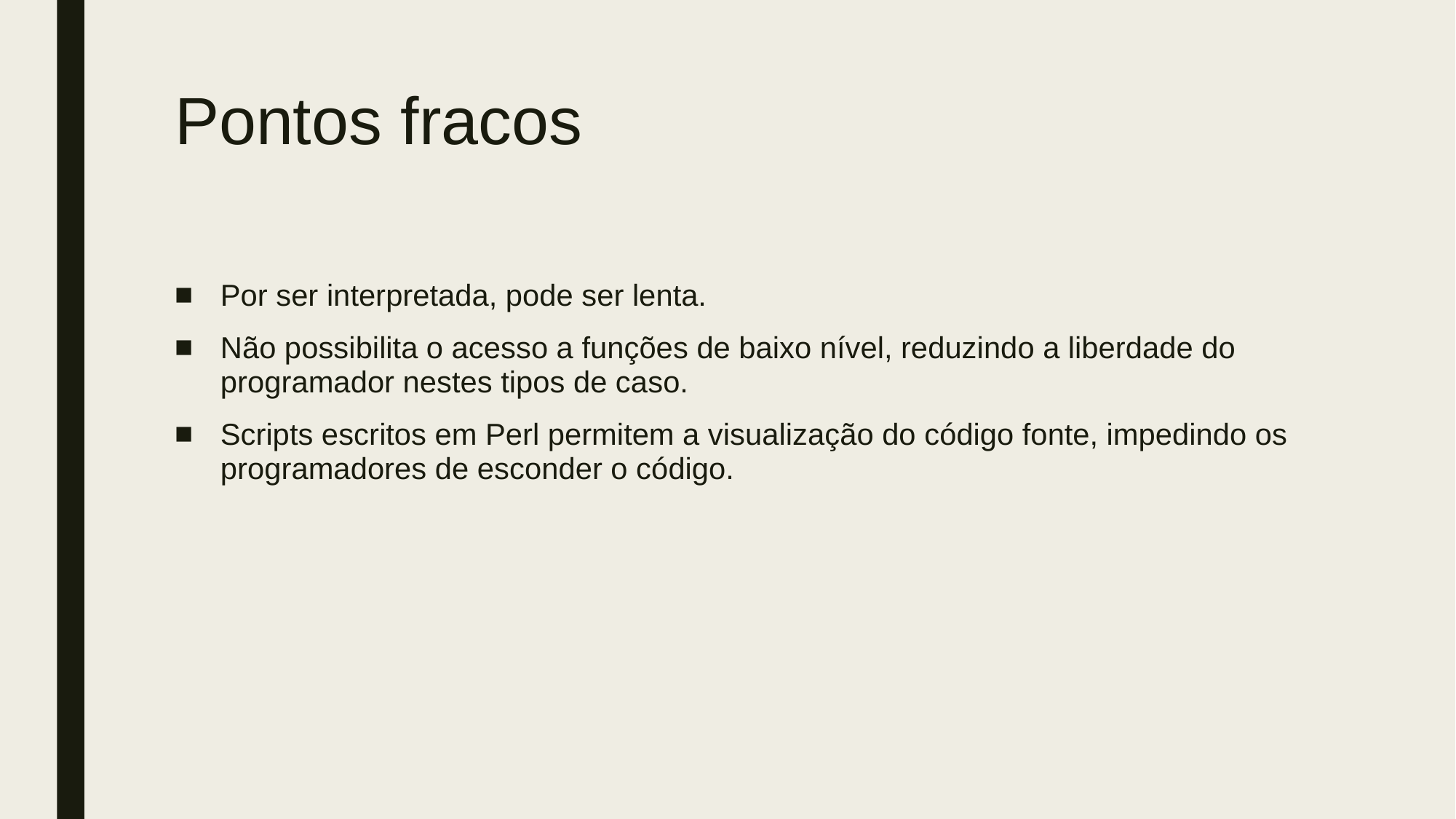

# Pontos fracos
Por ser interpretada, pode ser lenta.
Não possibilita o acesso a funções de baixo nível, reduzindo a liberdade do programador nestes tipos de caso.
Scripts escritos em Perl permitem a visualização do código fonte, impedindo os programadores de esconder o código.